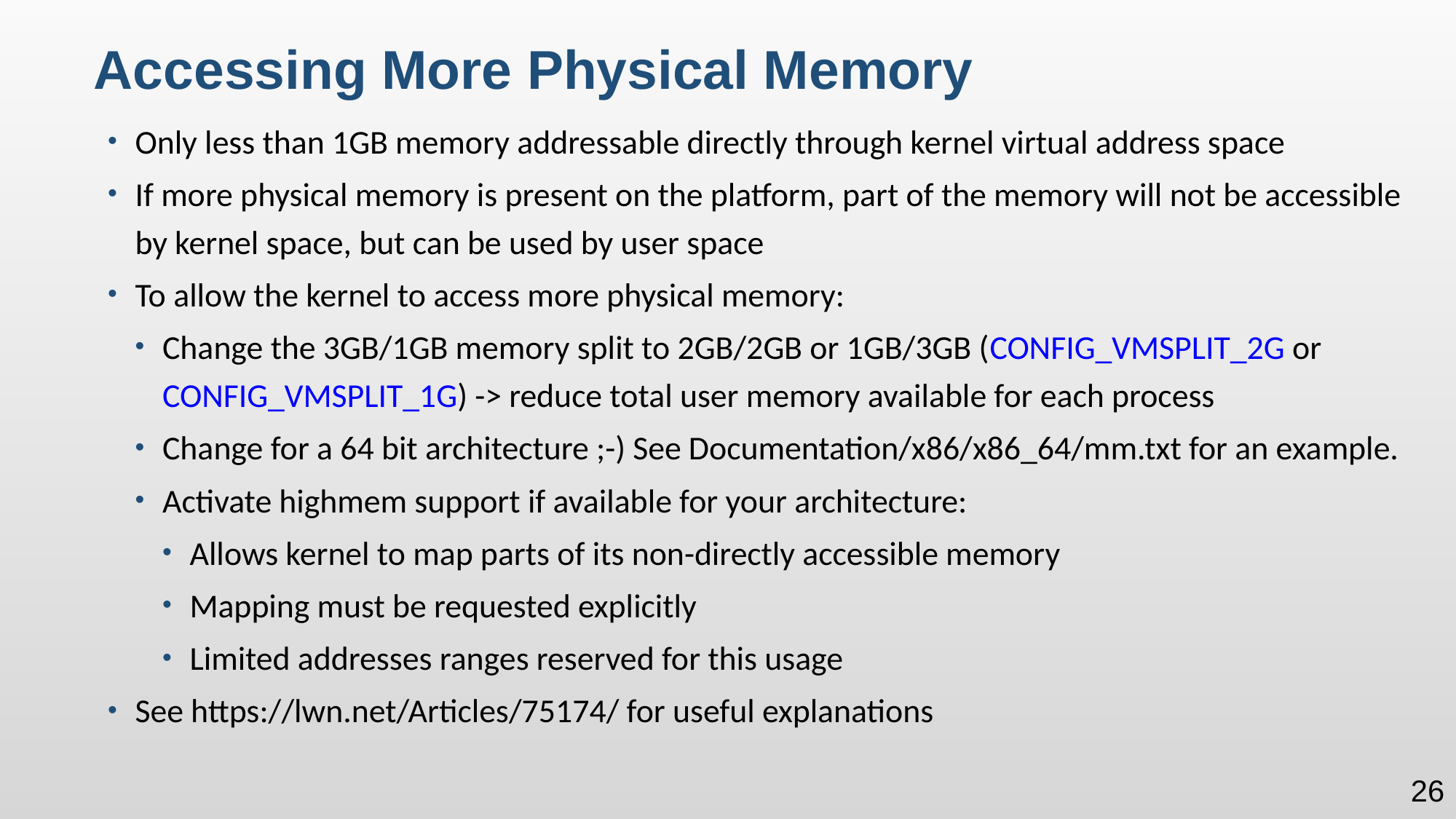

Accessing More Physical Memory
Only less than 1GB memory addressable directly through kernel virtual address space
If more physical memory is present on the platform, part of the memory will not be accessible by kernel space, but can be used by user space
To allow the kernel to access more physical memory:
Change the 3GB/1GB memory split to 2GB/2GB or 1GB/3GB (CONFIG_VMSPLIT_2G or CONFIG_VMSPLIT_1G) -> reduce total user memory available for each process
Change for a 64 bit architecture ;-) See Documentation/x86/x86_64/mm.txt for an example.
Activate highmem support if available for your architecture:
Allows kernel to map parts of its non-directly accessible memory
Mapping must be requested explicitly
Limited addresses ranges reserved for this usage
See https://lwn.net/Articles/75174/ for useful explanations
26